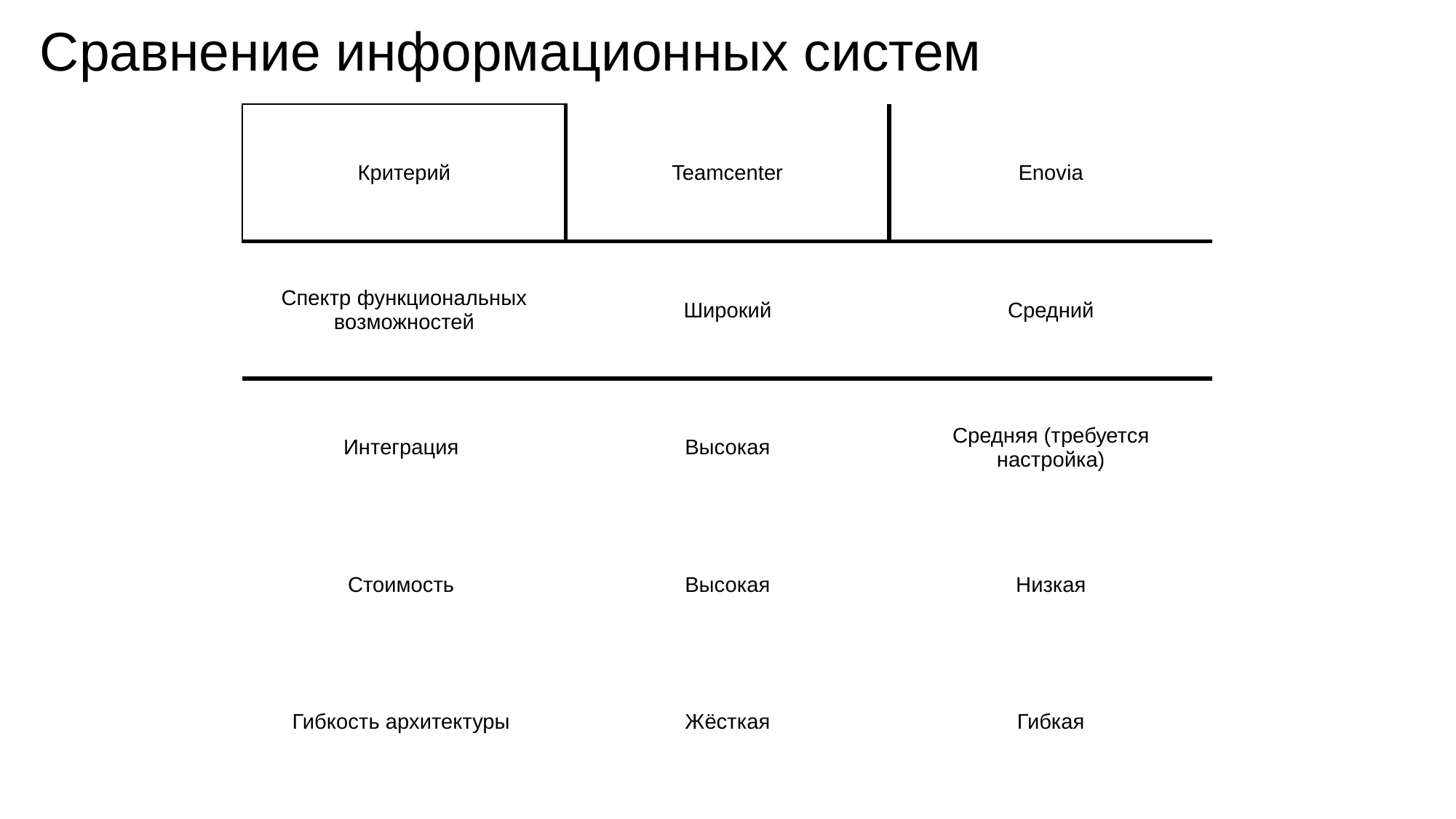

Сравнение информационных систем
| Критерий | Teamcenter | Enovia |
| --- | --- | --- |
| Спектр функциональных возможностей | Широкий | Средний |
| Интеграция | Высокая | Средняя (требуется настройка) |
| Стоимость | Высокая | Низкая |
| Гибкость архитектуры | Жёсткая | Гибкая |